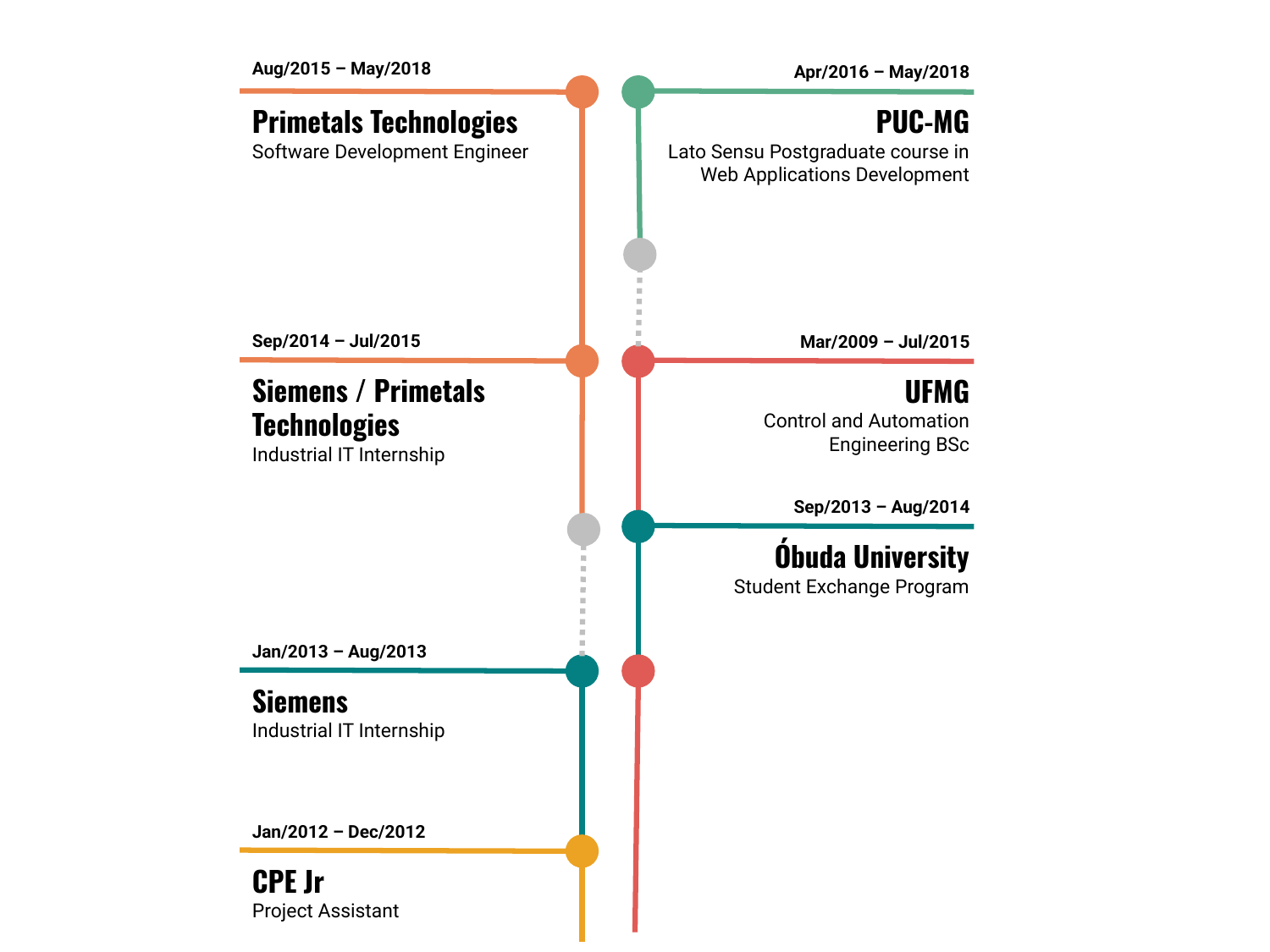

Aug/2015 – May/2018
Apr/2016 – May/2018

PUC-MG
Lato Sensu Postgraduate course in Web Applications Development
Primetals Technologies
Software Development Engineer

Sep/2014 – Jul/2015
Mar/2009 – Jul/2015

Siemens / Primetals Technologies
Industrial IT Internship
UFMG
Control and Automation Engineering BSc
Sep/2013 – Aug/2014

Óbuda University
Student Exchange Program
Jan/2013 – Aug/2013

Siemens
Industrial IT Internship
Jan/2012 – Dec/2012

CPE Jr
Project Assistant